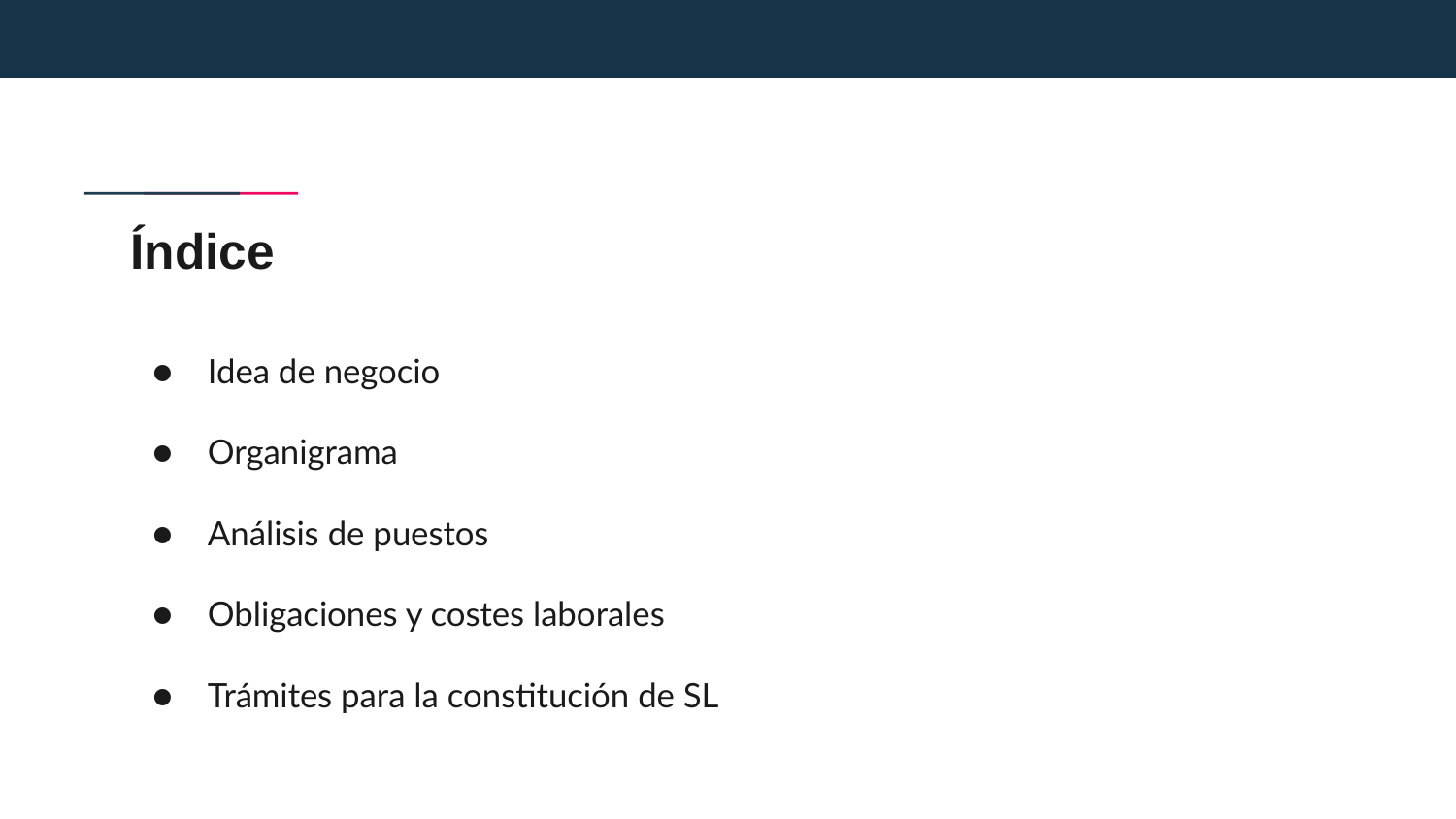

# Índice
Idea de negocio
Organigrama
Análisis de puestos
Obligaciones y costes laborales
Trámites para la constitución de SL